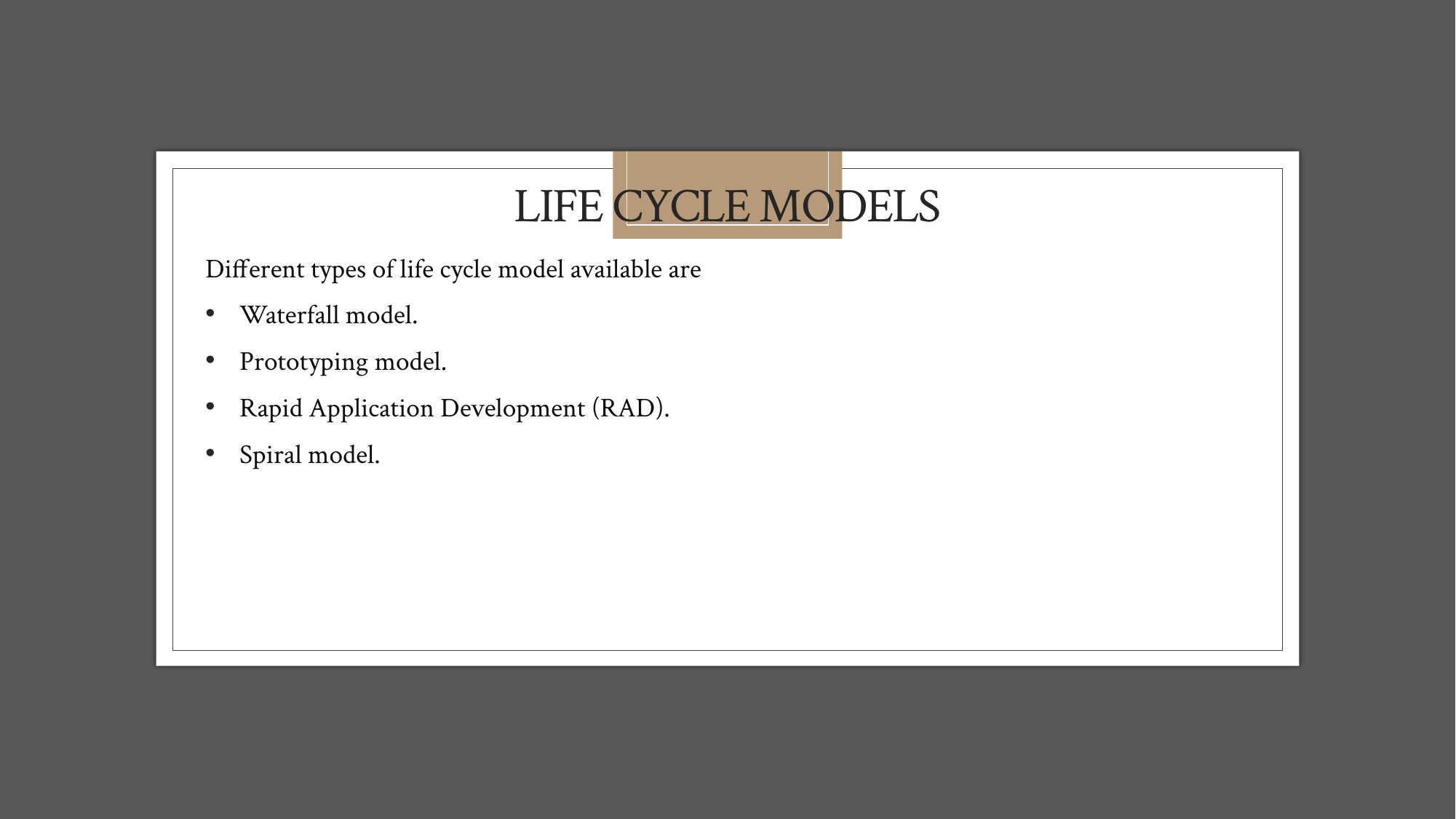

# Life cycle models
Different types of life cycle model available are
Waterfall model.
Prototyping model.
Rapid Application Development (RAD).
Spiral model.